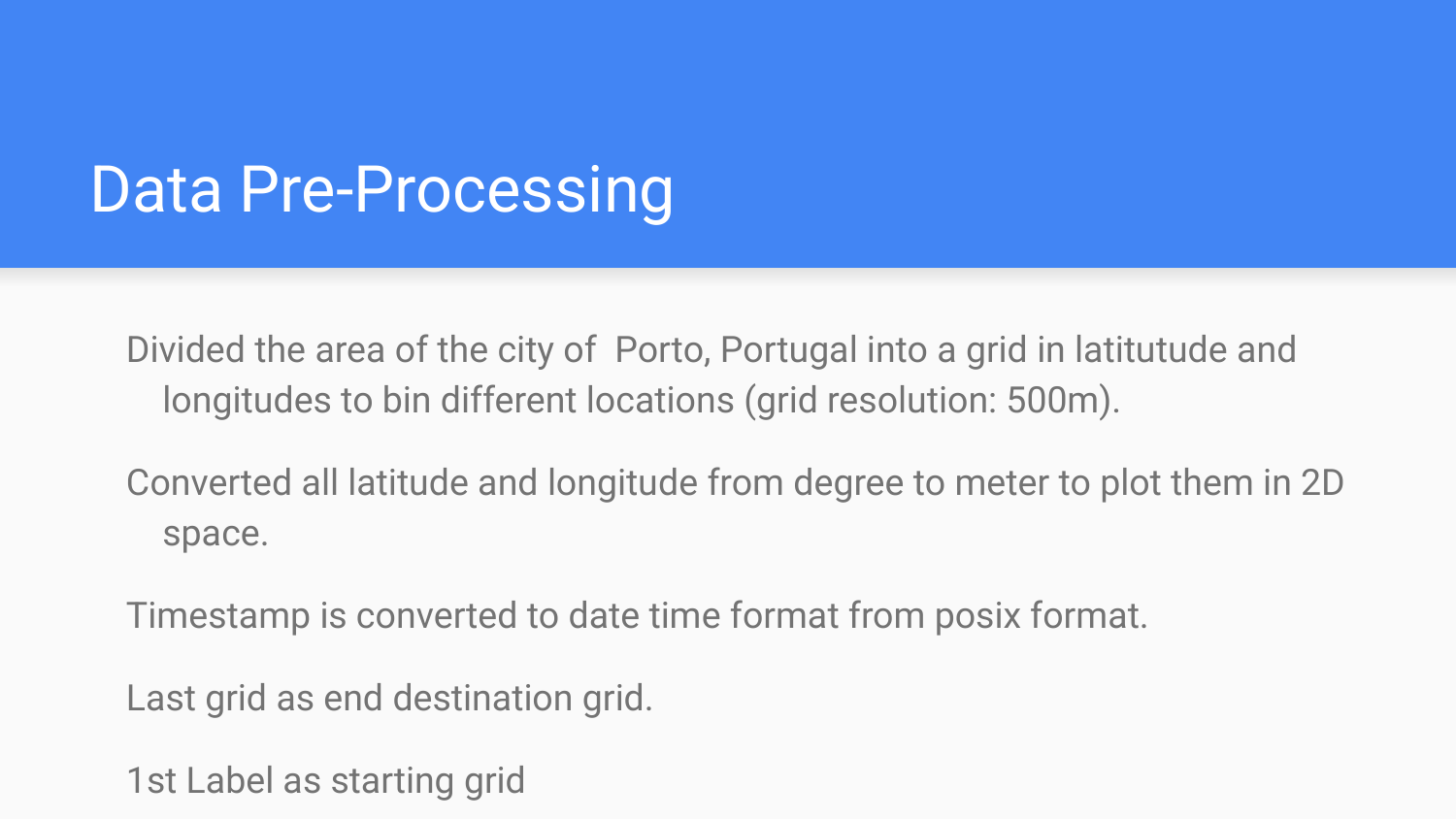

# Data Pre-Processing
Divided the area of the city of  Porto, Portugal into a grid in latitutude and longitudes to bin different locations (grid resolution: 500m).
Converted all latitude and longitude from degree to meter to plot them in 2D space.
Timestamp is converted to date time format from posix format.
Last grid as end destination grid.
1st Label as starting grid